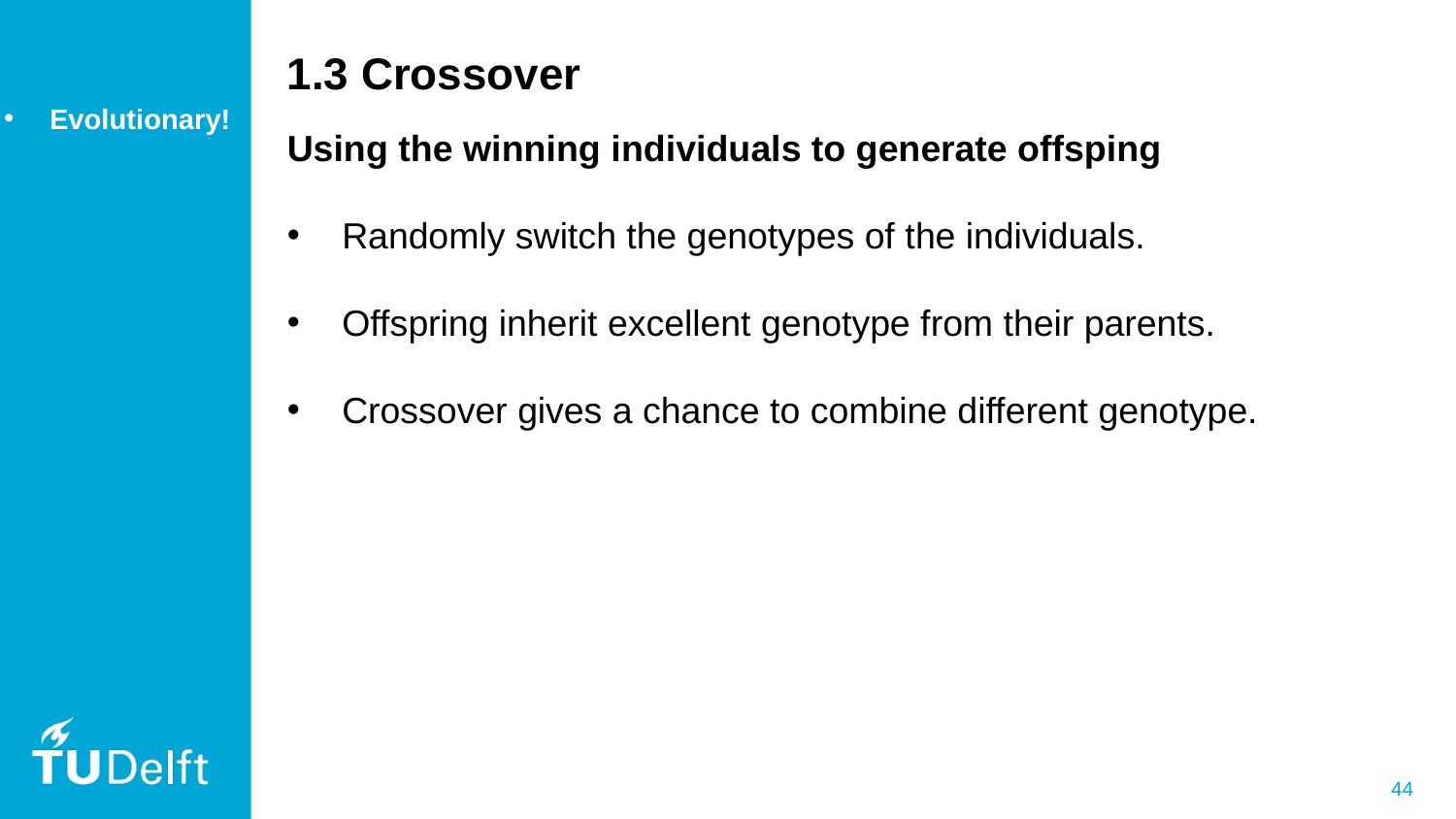

1.3 Crossover
Evolutionary!
Using the winning individuals to generate offsping

Randomly switch the genotypes of the individuals.

Offspring inherit excellent genotype from their parents.

Crossover gives a chance to combine different genotype.